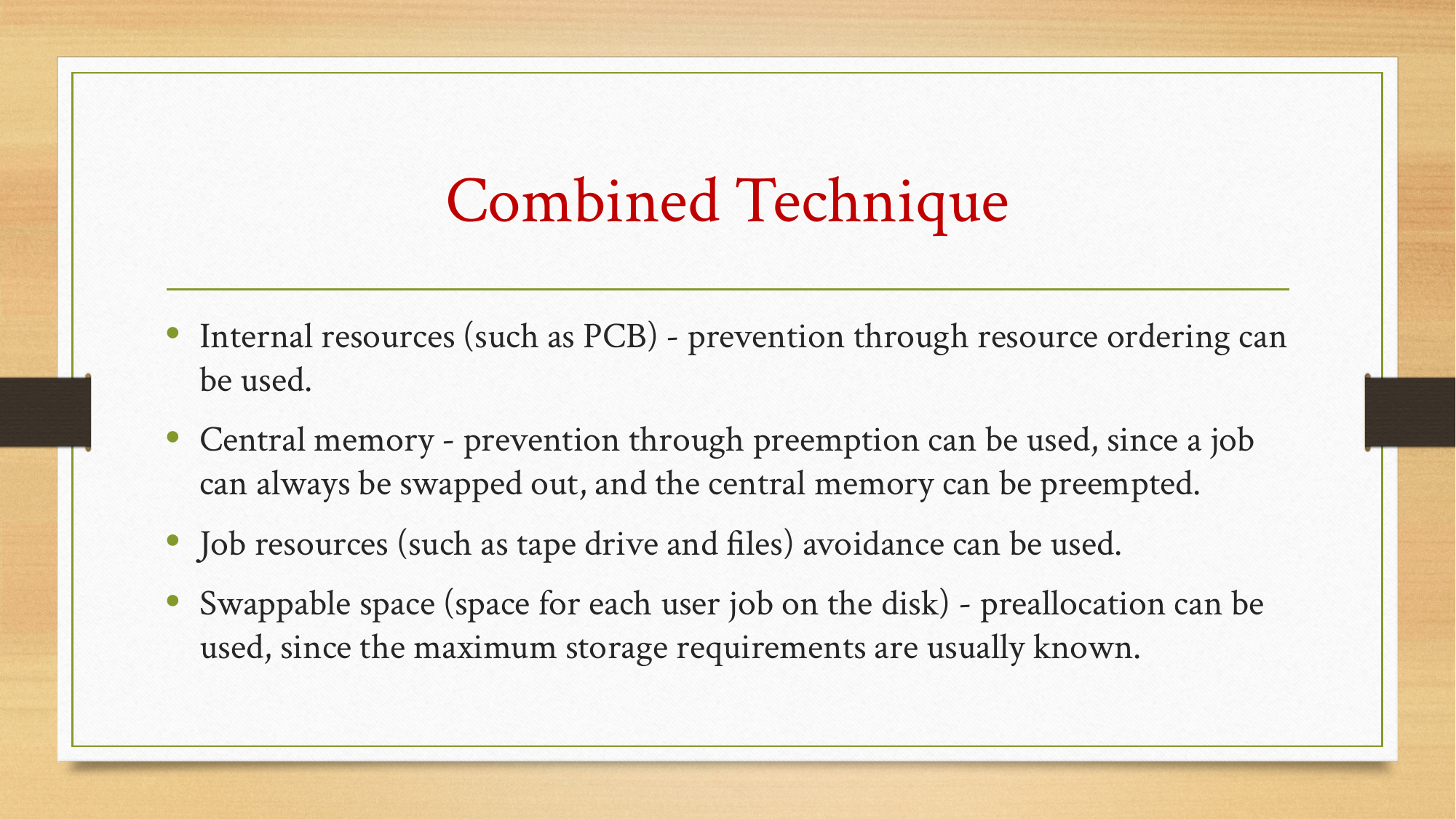

# Combined Technique
Internal resources (such as PCB) - prevention through resource ordering can be used.
Central memory - prevention through preemption can be used, since a job can always be swapped out, and the central memory can be preempted.
Job resources (such as tape drive and files) avoidance can be used.
Swappable space (space for each user job on the disk) - preallocation can be used, since the maximum storage requirements are usually known.